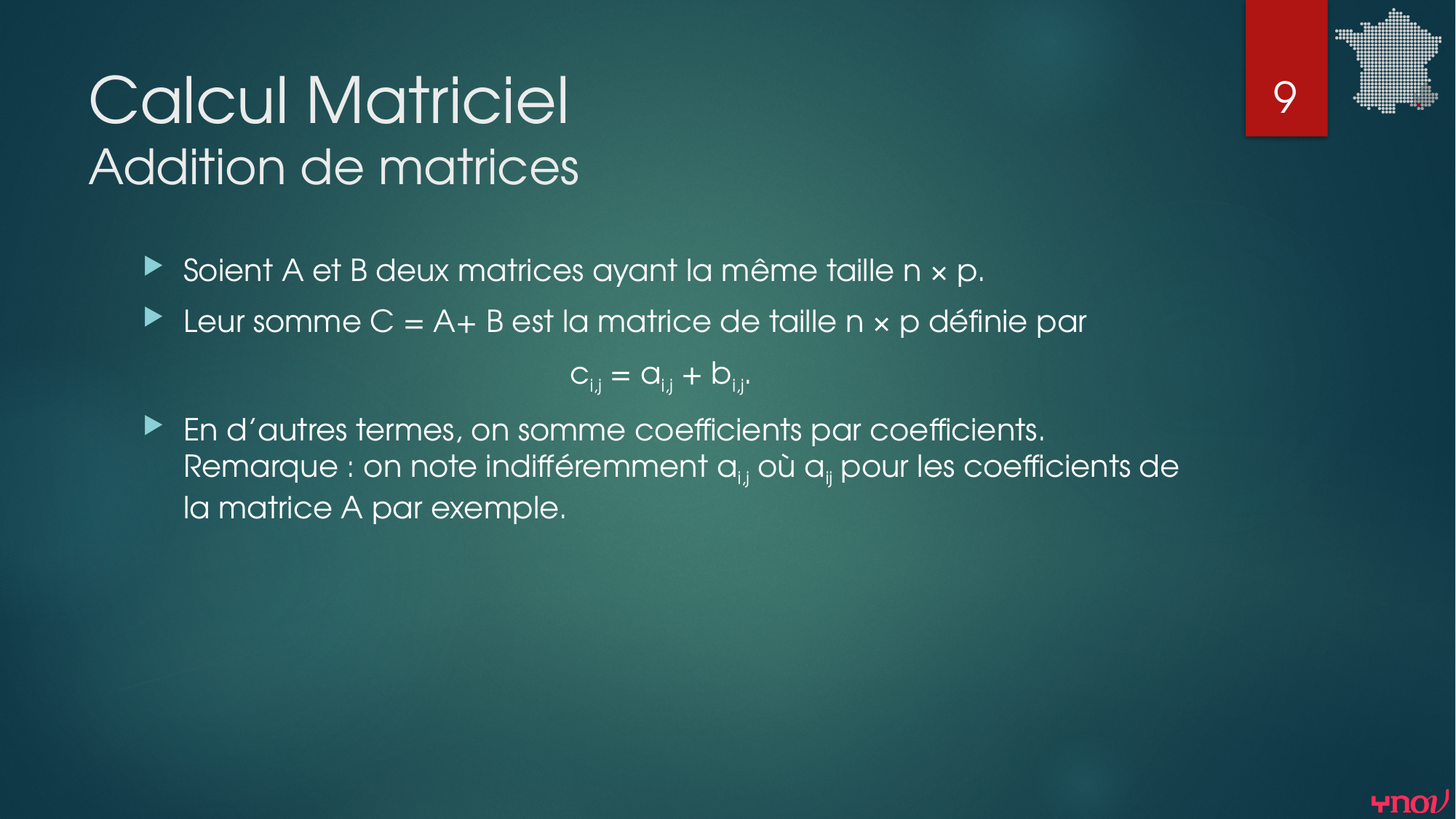

9
# Calcul Matriciel Addition de matrices
Soient A et B deux matrices ayant la même taille n × p.
Leur somme C = A+ B est la matrice de taille n × p définie par
ci,j = ai,j + bi,j.
En d’autres termes, on somme coefficients par coefficients. Remarque : on note indifféremment ai,j où aij pour les coefficients de la matrice A par exemple.